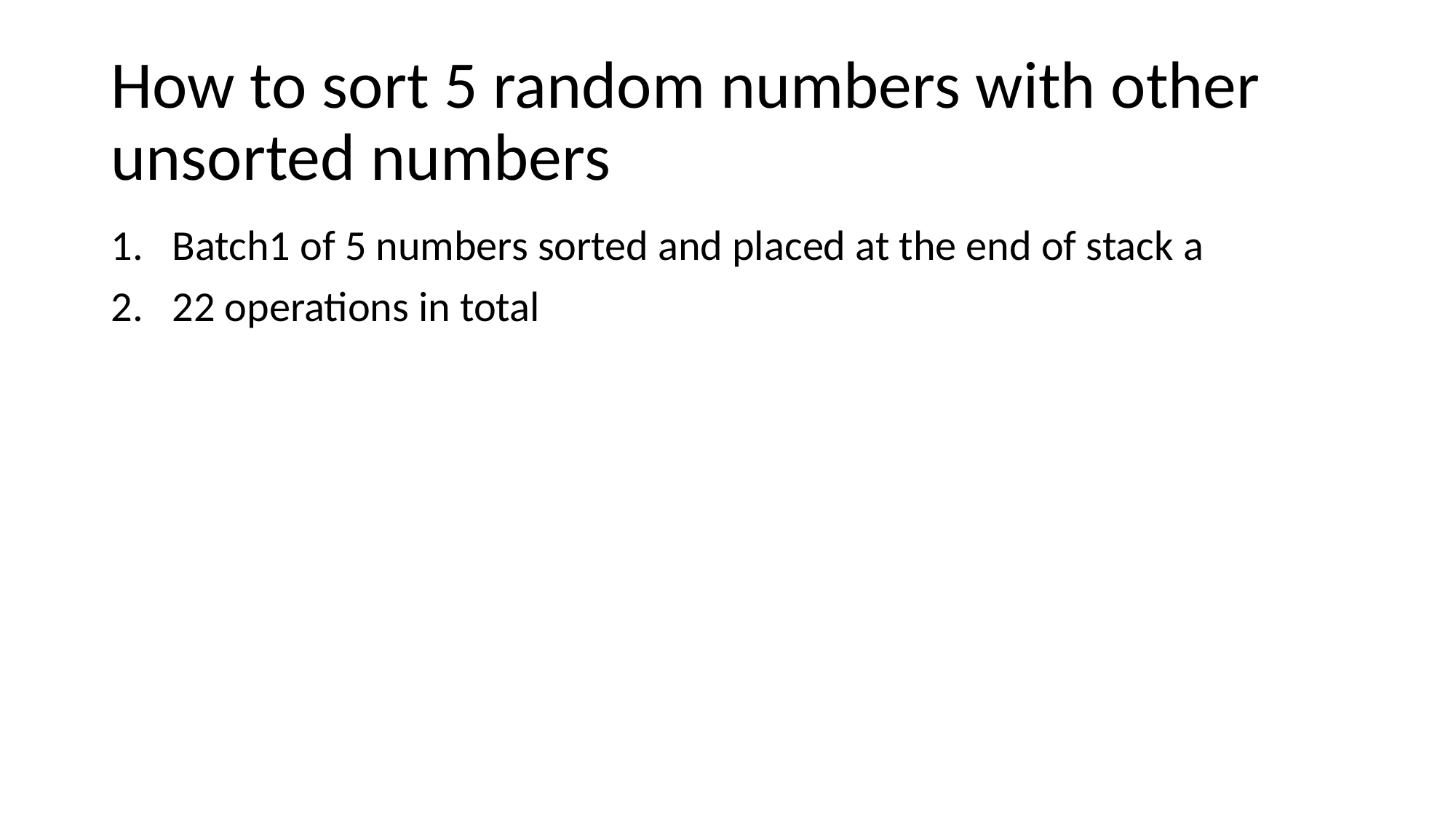

# How to sort 5 random numbers with other unsorted numbers
Batch1 of 5 numbers sorted and placed at the end of stack a
22 operations in total